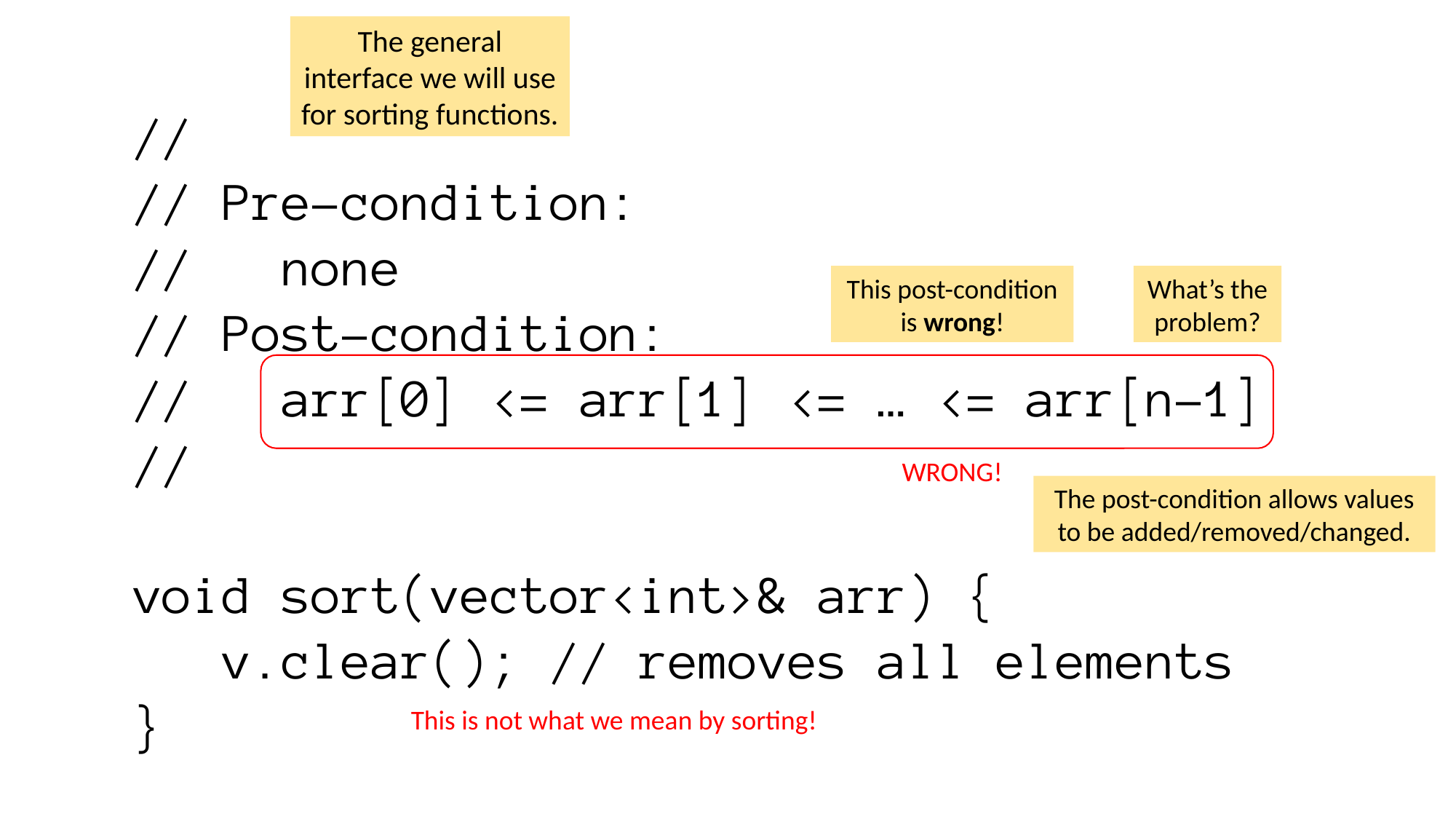

The general interface we will use for sorting functions.
//
// Pre-condition:
//   none
// Post-condition:
//   arr[0] <= arr[1] <= … <= arr[n-1]
//
void sort(vector<int>& arr) {
   v.clear(); // removes all elements
}
What’s the problem?
This post-condition is wrong!

WRONG!
The post-condition allows values to be added/removed/changed.
This is not what we mean by sorting!